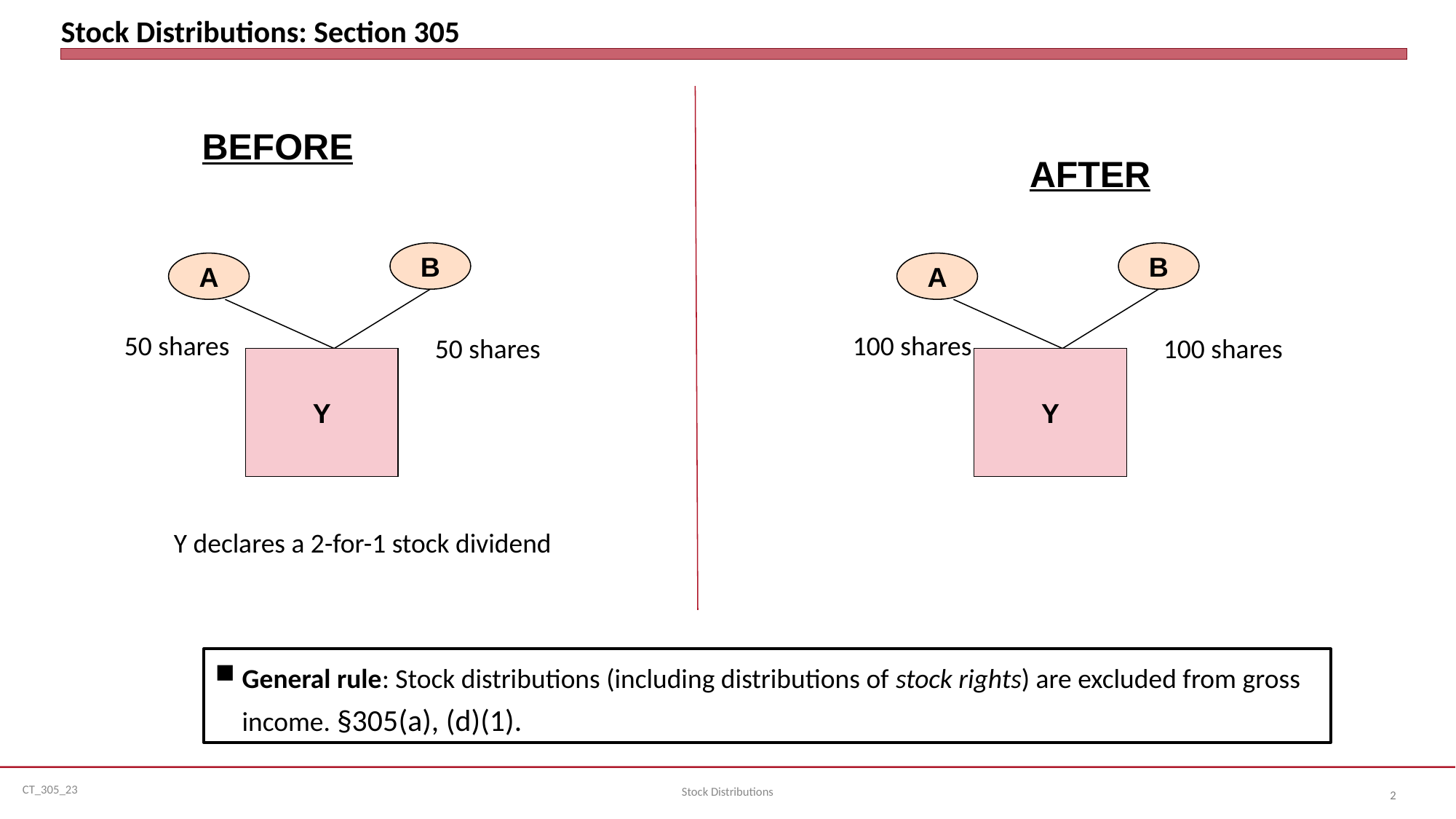

# Stock Distributions: Section 305

BEFORE
AFTER
B
B
A
A

100 shares
50 shares
100 shares
50 shares

Y

Y

Y declares a 2-for-1 stock dividend
General rule: Stock distributions (including distributions of stock rights) are excluded from gross income. §305(a), (d)(1).
Stock Distributions
2